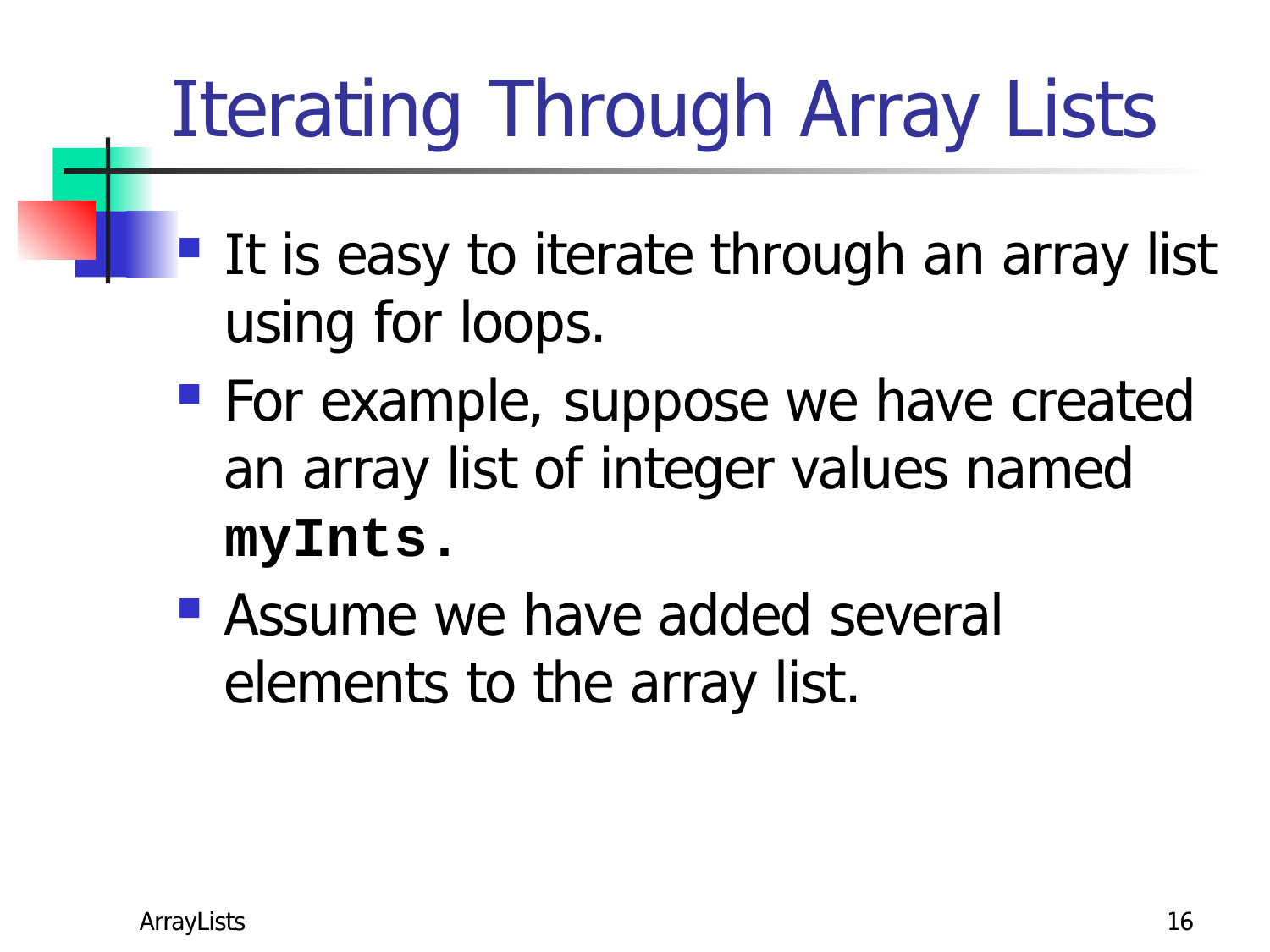

# Iterating Through Array Lists
It is easy to iterate through an array list using for loops.
For example, suppose we have created an array list of integer values named myInts.
Assume we have added several elements to the array list.
ArrayLists
16